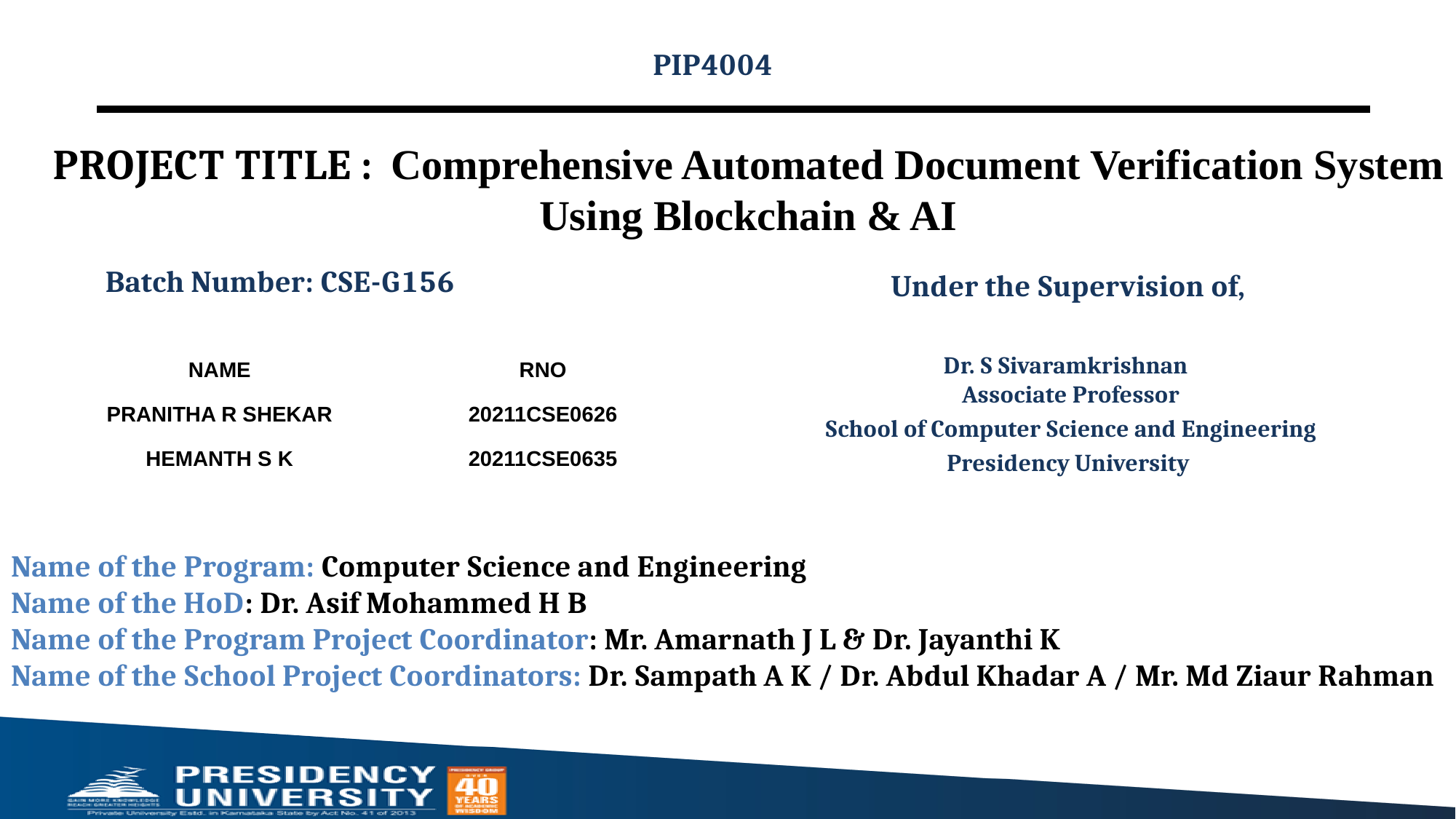

PIP4004
# PROJECT TITLE :  Comprehensive Automated Document Verification System Using Blockchain & AI
Batch Number: CSE-G156

Under the Supervision of,

Dr. S Sivaramkrishnan
 Associate Professor
 School of Computer Science and Engineering
Presidency University

| NAME | RNO |
| --- | --- |
| PRANITHA R SHEKAR | 20211CSE0626 |
| HEMANTH S K | 20211CSE0635 |
Name of the Program: Computer Science and Engineering
Name of the HoD: Dr. Asif Mohammed H B
Name of the Program Project Coordinator: Mr. Amarnath J L & Dr. Jayanthi K
Name of the School Project Coordinators: Dr. Sampath A K / Dr. Abdul Khadar A / Mr. Md Ziaur Rahman